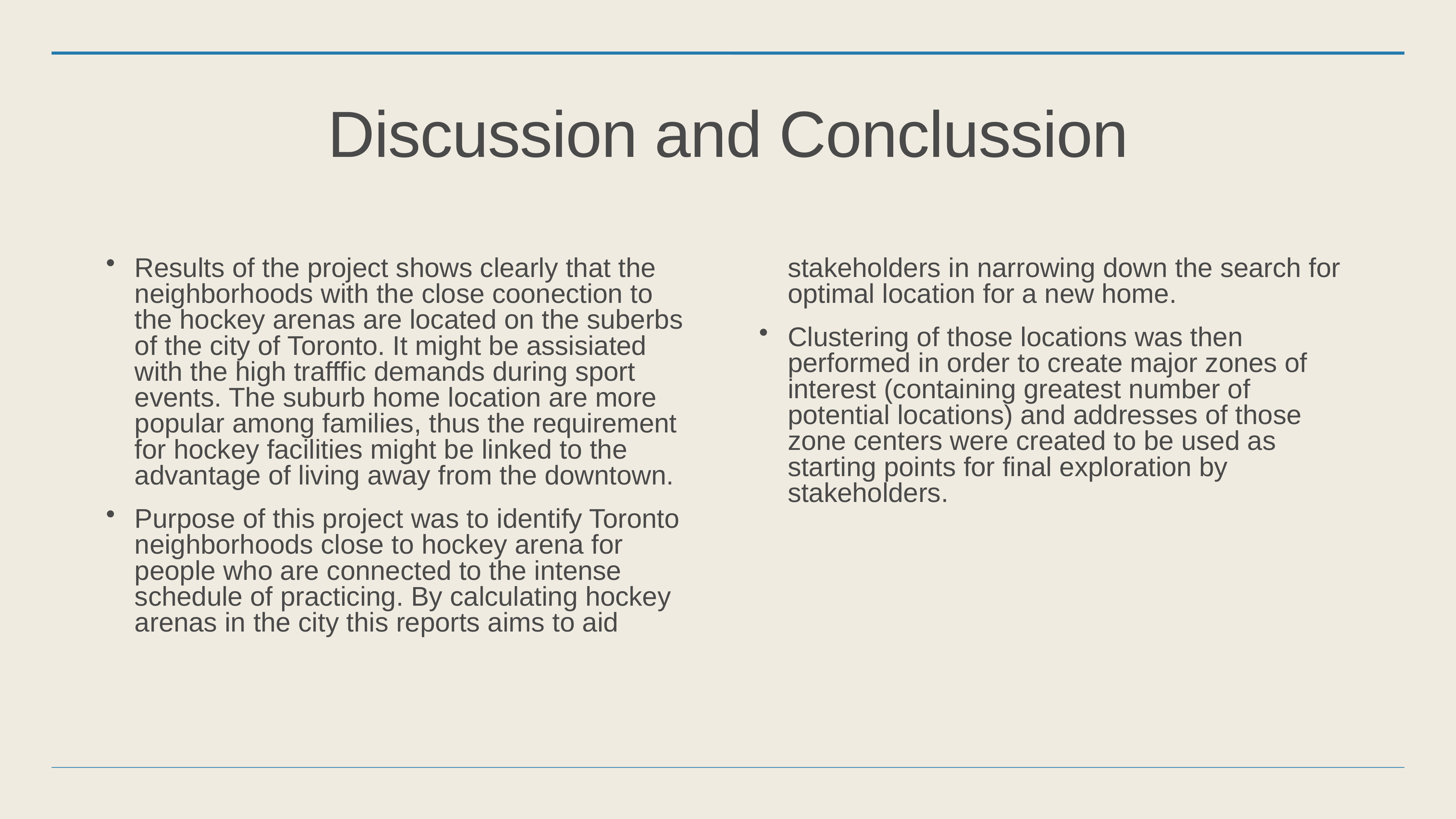

# Discussion and Conclussion
Results of the project shows clearly that the neighborhoods with the close coonection to the hockey arenas are located on the suberbs of the city of Toronto. It might be assisiated with the high trafffic demands during sport events. The suburb home location are more popular among families, thus the requirement for hockey facilities might be linked to the advantage of living away from the downtown.
Purpose of this project was to identify Toronto neighborhoods close to hockey arena for people who are connected to the intense schedule of practicing. By calculating hockey arenas in the city this reports aims to aid stakeholders in narrowing down the search for optimal location for a new home.
Clustering of those locations was then performed in order to create major zones of interest (containing greatest number of potential locations) and addresses of those zone centers were created to be used as starting points for final exploration by stakeholders.